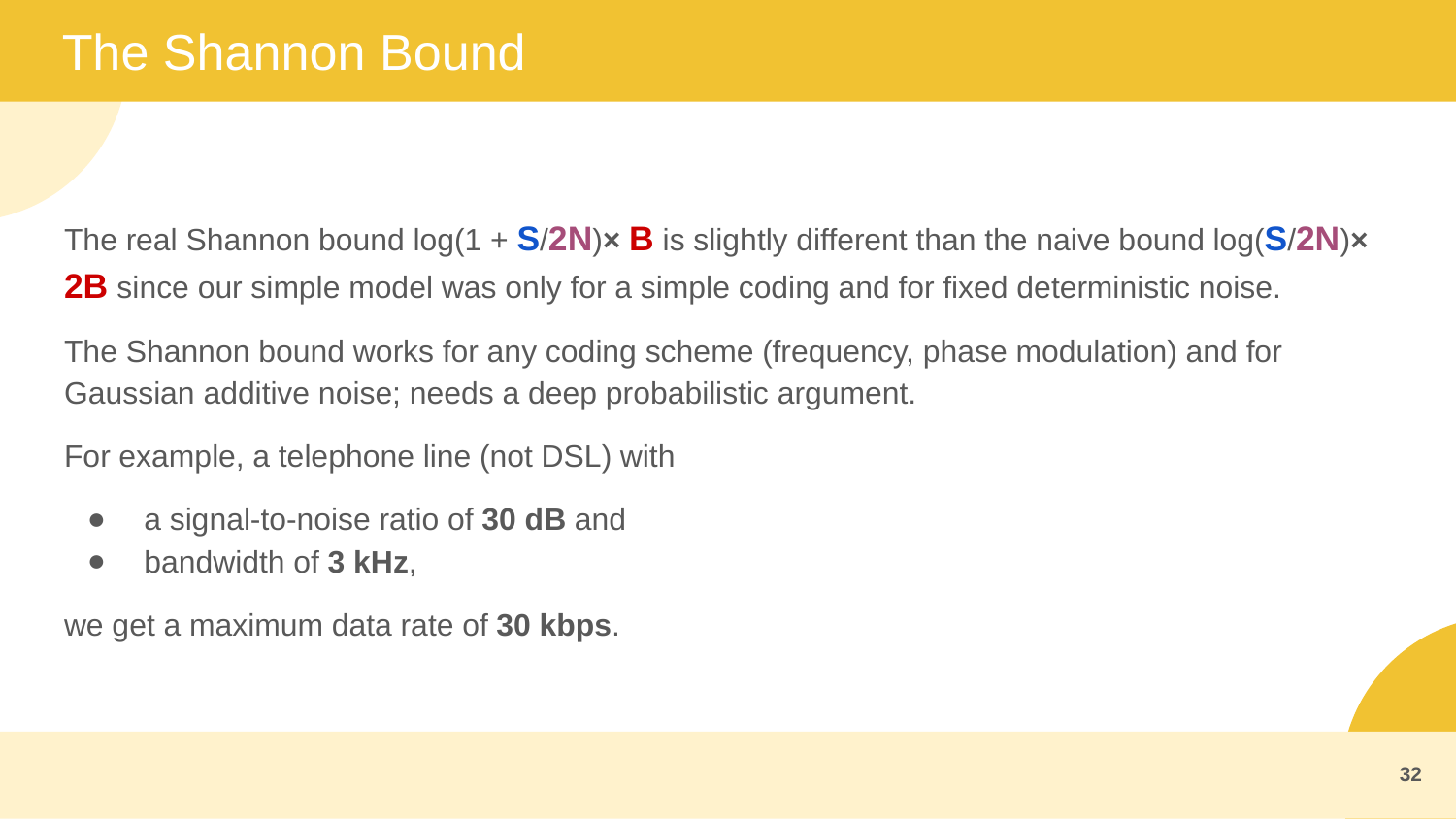

# The Shannon Bound
The real Shannon bound log(1 + S/2N)× B is slightly different than the naive bound log(S/2N)× 2B since our simple model was only for a simple coding and for fixed deterministic noise.
The Shannon bound works for any coding scheme (frequency, phase modulation) and for Gaussian additive noise; needs a deep probabilistic argument.
For example, a telephone line (not DSL) with
a signal-to-noise ratio of 30 dB and
bandwidth of 3 kHz,
we get a maximum data rate of 30 kbps.
32